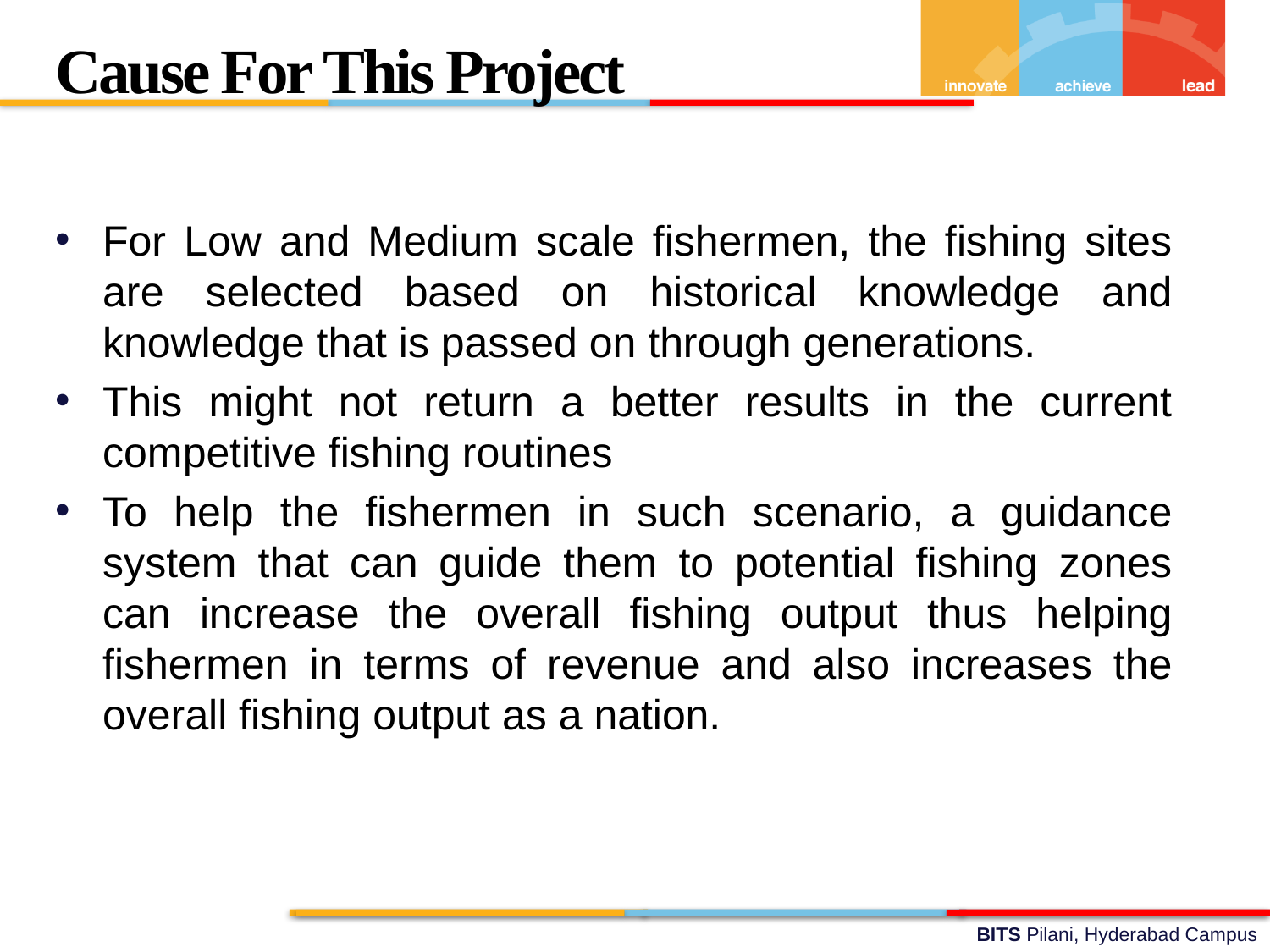

Cause For This Project
For Low and Medium scale fishermen, the fishing sites are selected based on historical knowledge and knowledge that is passed on through generations.
This might not return a better results in the current competitive fishing routines
To help the fishermen in such scenario, a guidance system that can guide them to potential fishing zones can increase the overall fishing output thus helping fishermen in terms of revenue and also increases the overall fishing output as a nation.